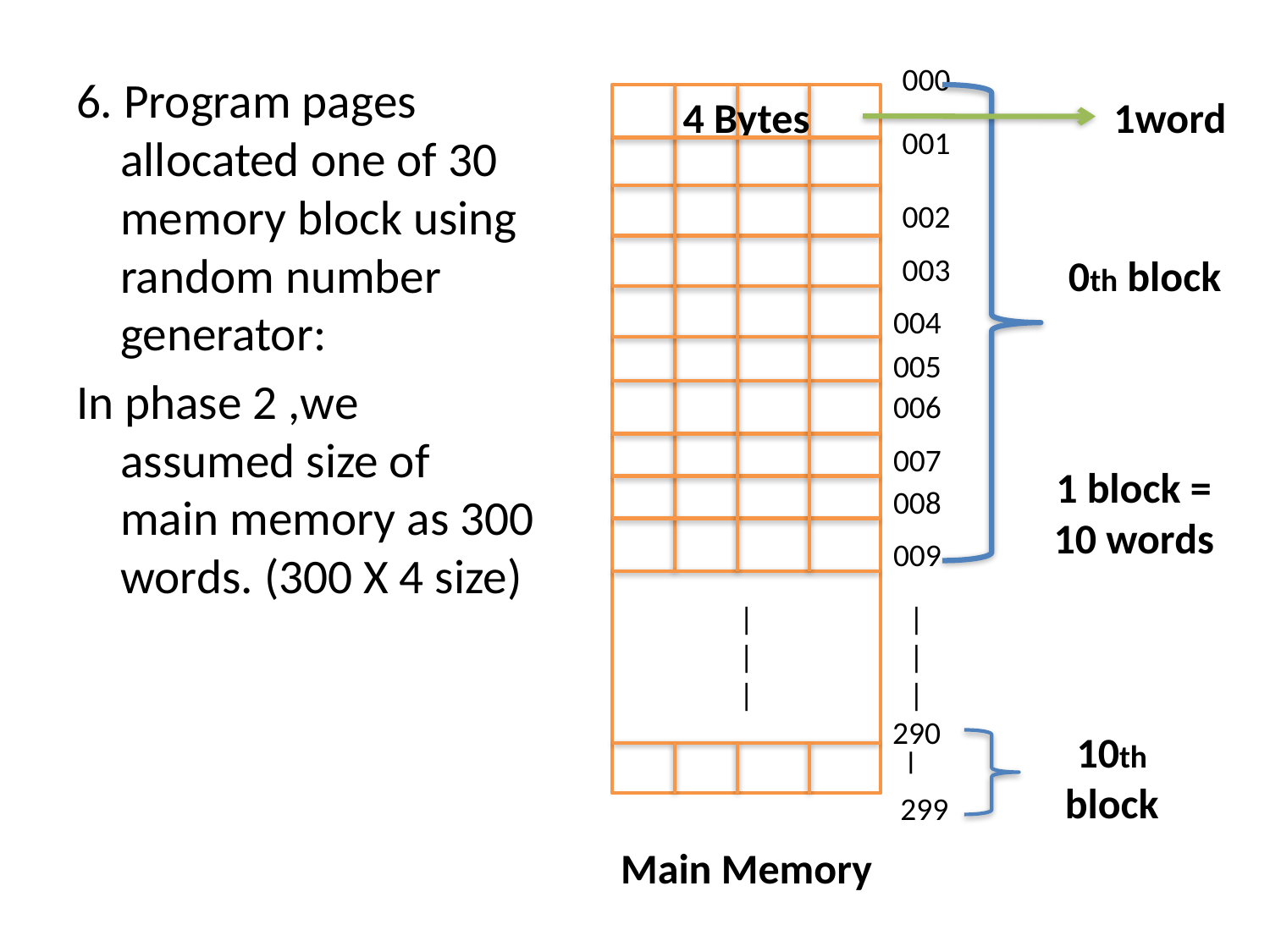

000

4 Bytes
   1word
001
002
003
0th block
004
005
006
007
1 block = 10 words
008
009
|
|
|
|
|
|
290
10th block
  |
299
Main Memory

6. Program pages allocated one of 30 memory block using random number generator:
In phase 2 ,we assumed size of main memory as 300 words. (300 X 4 size)